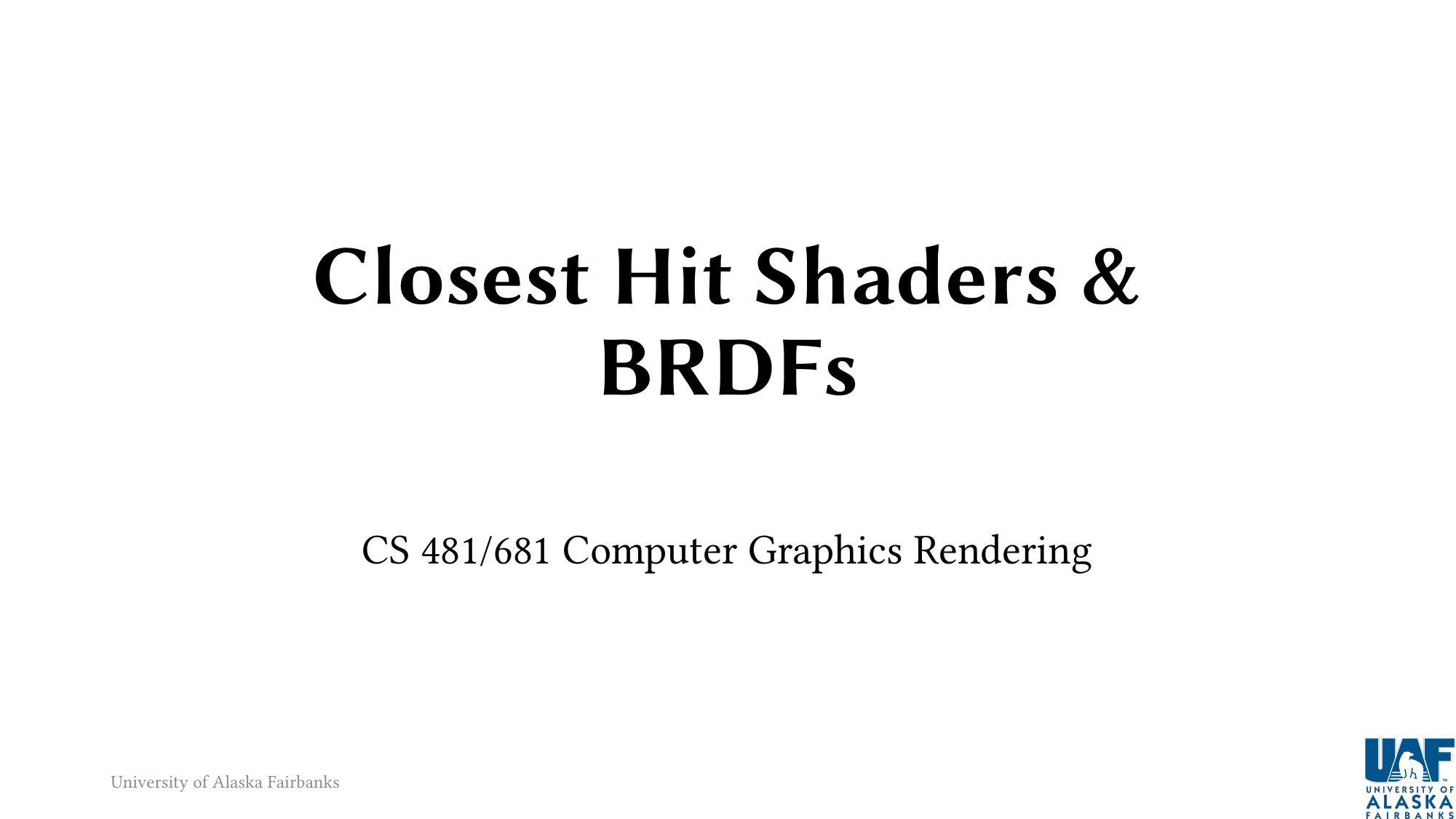

# Closest Hit Shaders & BRDFs
CS 481/681 Computer Graphics Rendering
University of Alaska Fairbanks